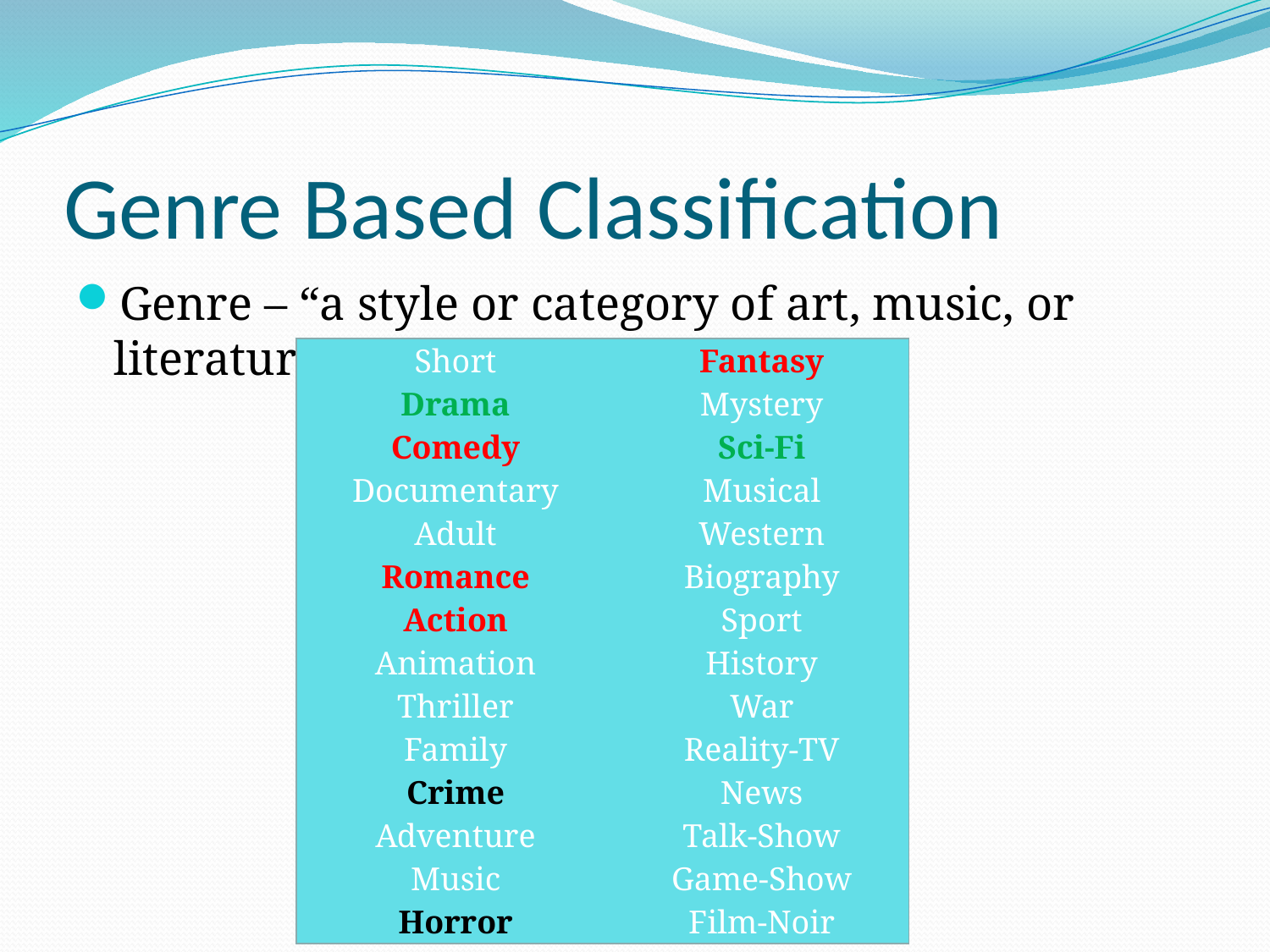

# Genre Based Classification
Genre – “a style or category of art, music, or literature”
| Short | Fantasy |
| --- | --- |
| Drama | Mystery |
| Comedy | Sci-Fi |
| Documentary | Musical |
| Adult | Western |
| Romance | Biography |
| Action | Sport |
| Animation | History |
| Thriller | War |
| Family | Reality-TV |
| Crime | News |
| Adventure | Talk-Show |
| Music | Game-Show |
| Horror | Film-Noir |